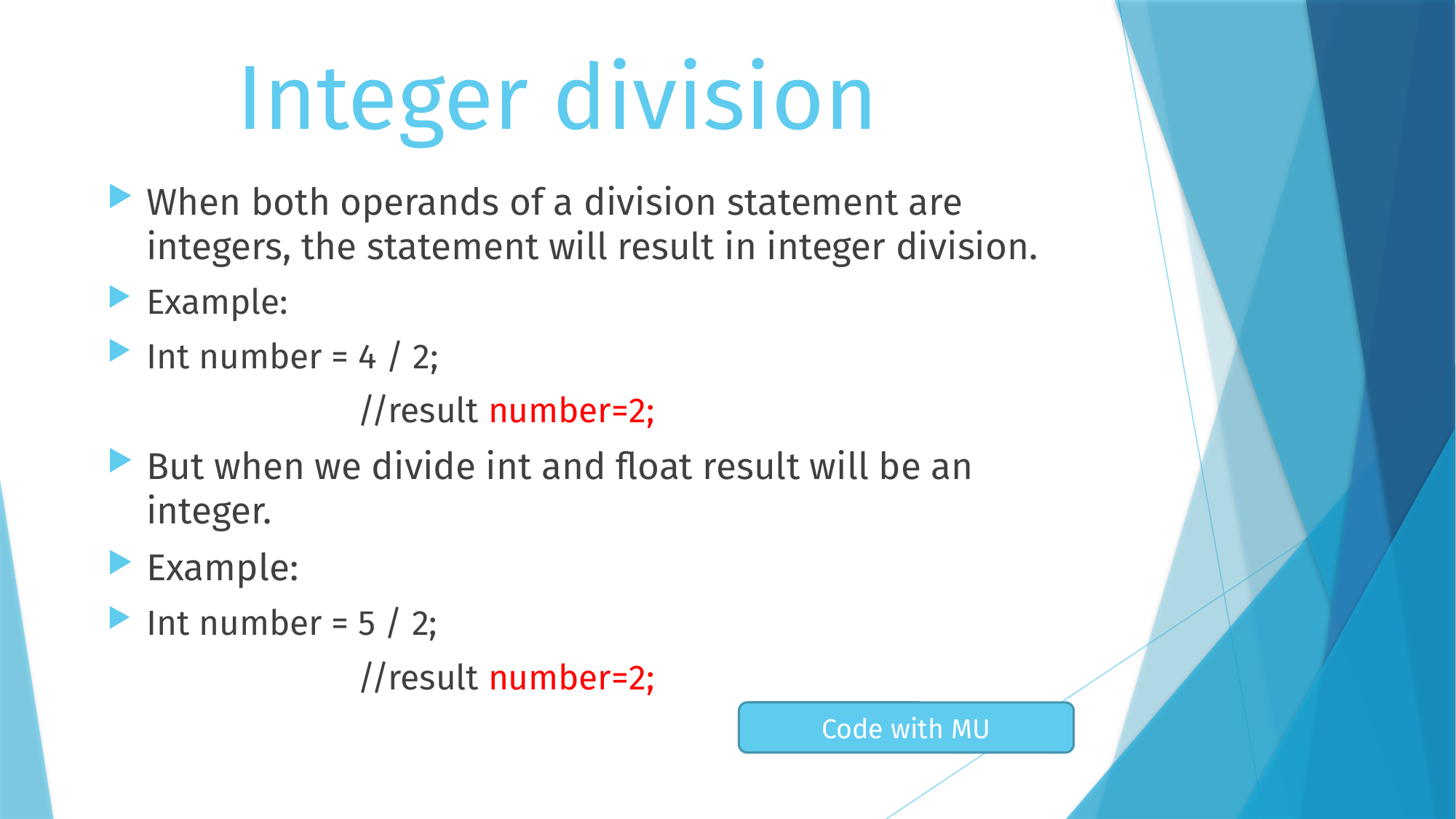

# Integer division
When both operands of a division statement are integers, the statement will result in integer division.
Example:
Int number = 4 / 2;
                           //result number=2;
But when we divide int and float result will be an  integer.
Example:
Int number = 5 / 2;
                           //result number=2;

Code with MU